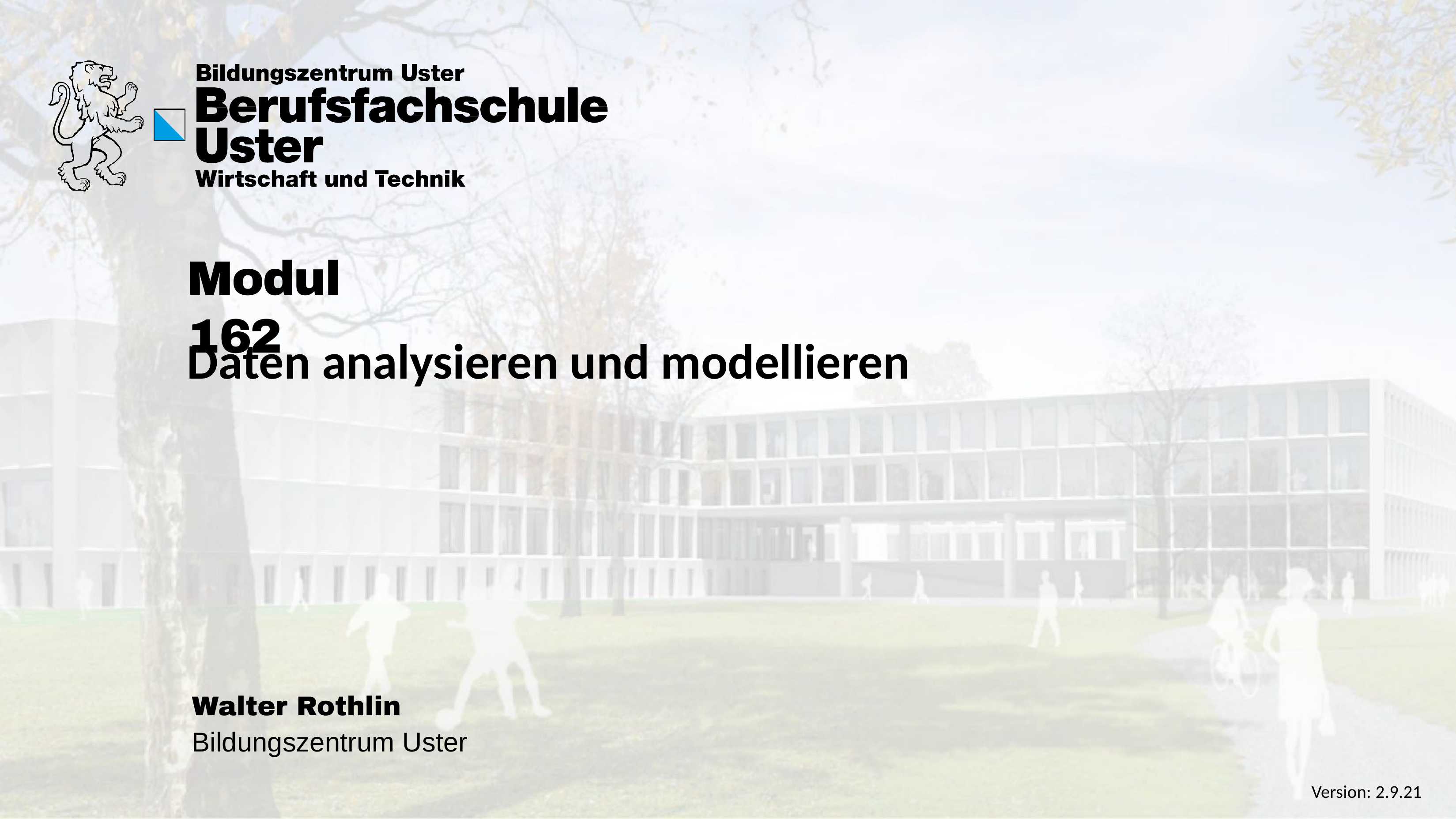

# Modul 162
Daten analysieren und modellieren
Walter Rothlin
Bildungszentrum Uster
Version: 2.9.21